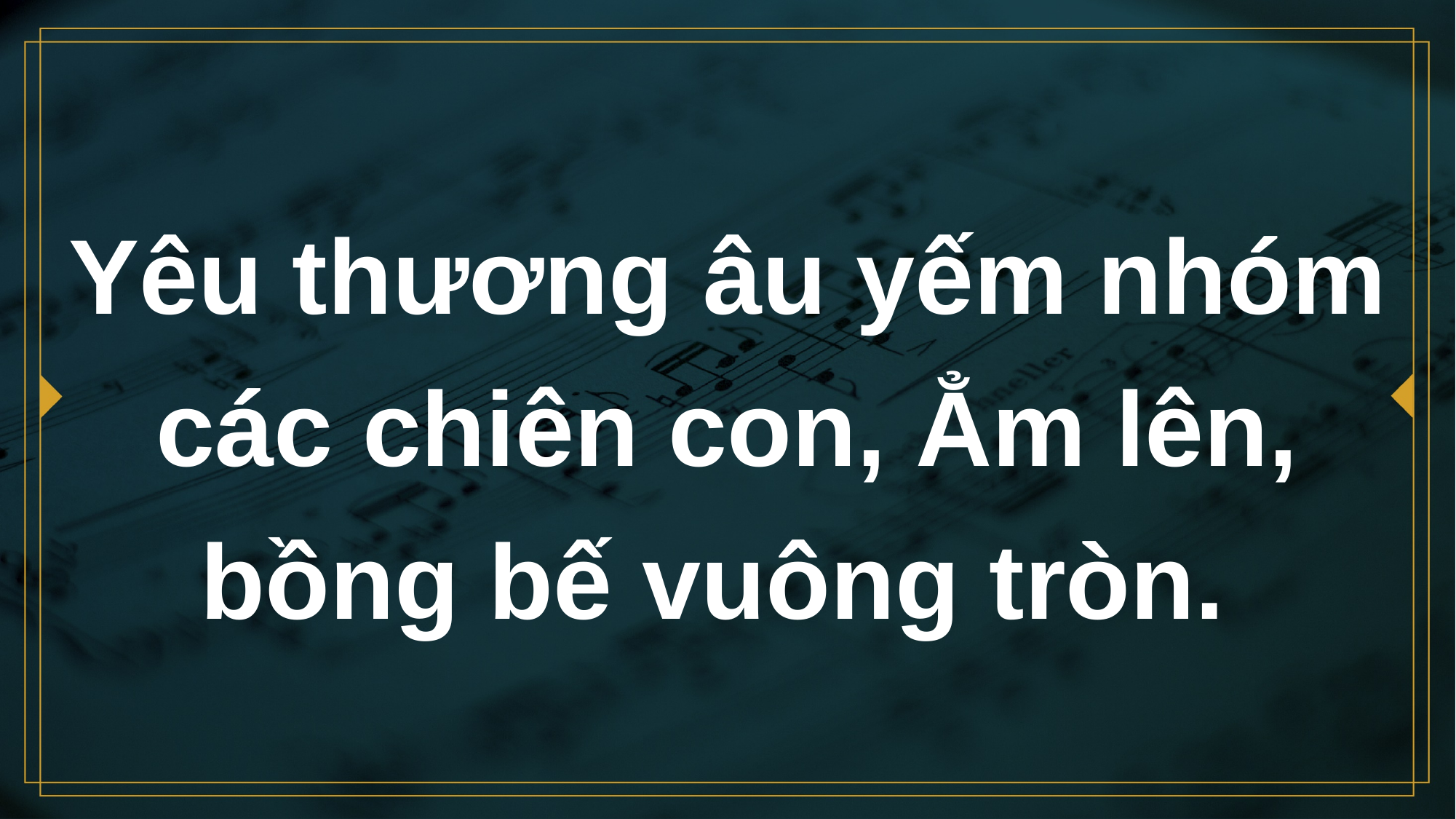

# Yêu thương âu yếm nhóm các chiên con, Ẳm lên, bồng bế vuông tròn.